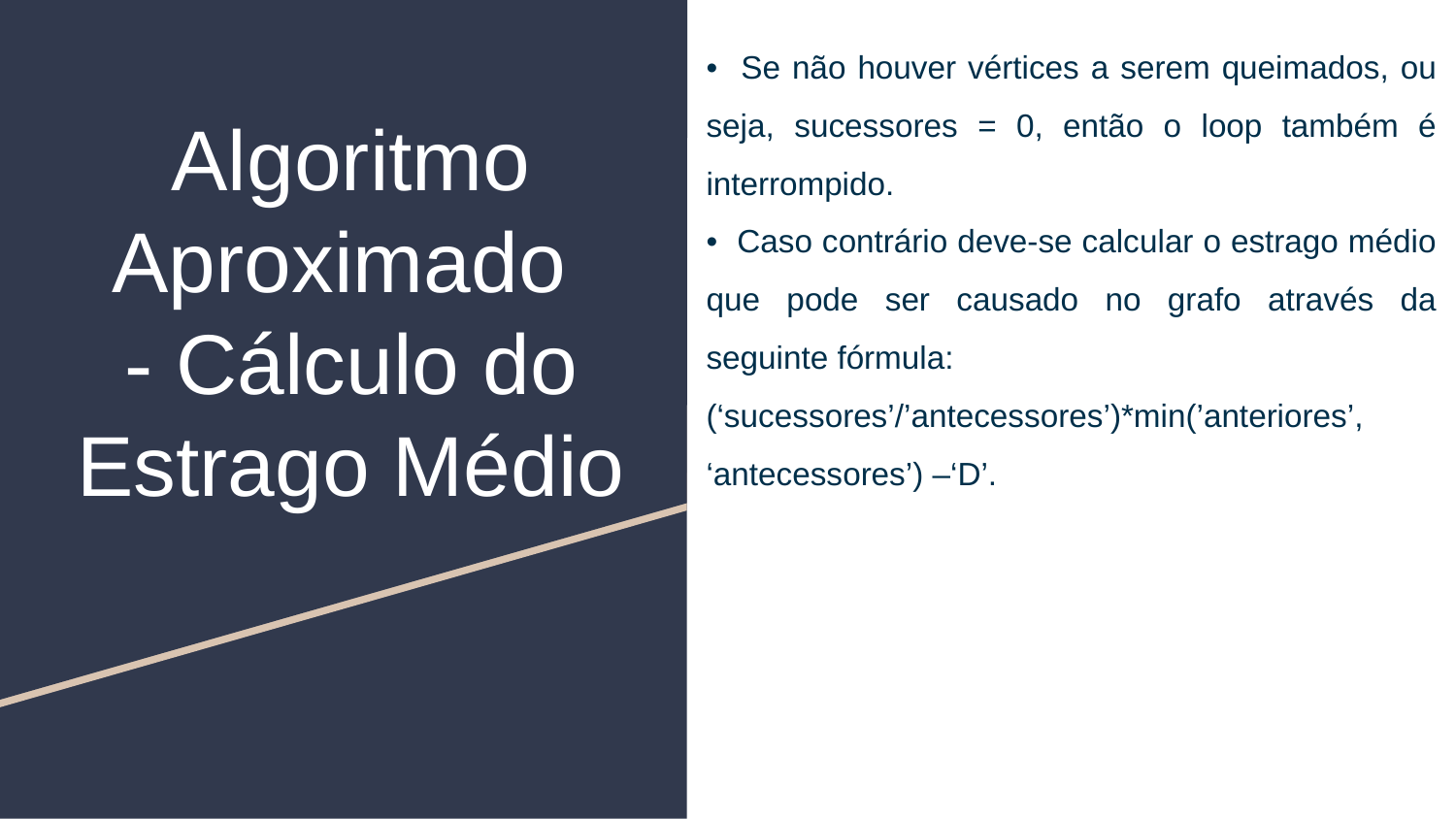

•  Se não houver vértices a serem queimados, ou seja, sucessores = 0, então o loop também é interrompido.
•  Caso contrário deve-se calcular o estrago médio que pode ser causado no grafo através da seguinte fórmula:
(‘sucessores’/’antecessores’)*min(’anteriores’, ‘antecessores’) –‘D’.

# Algoritmo Aproximado
- Cálculo do Estrago Médio